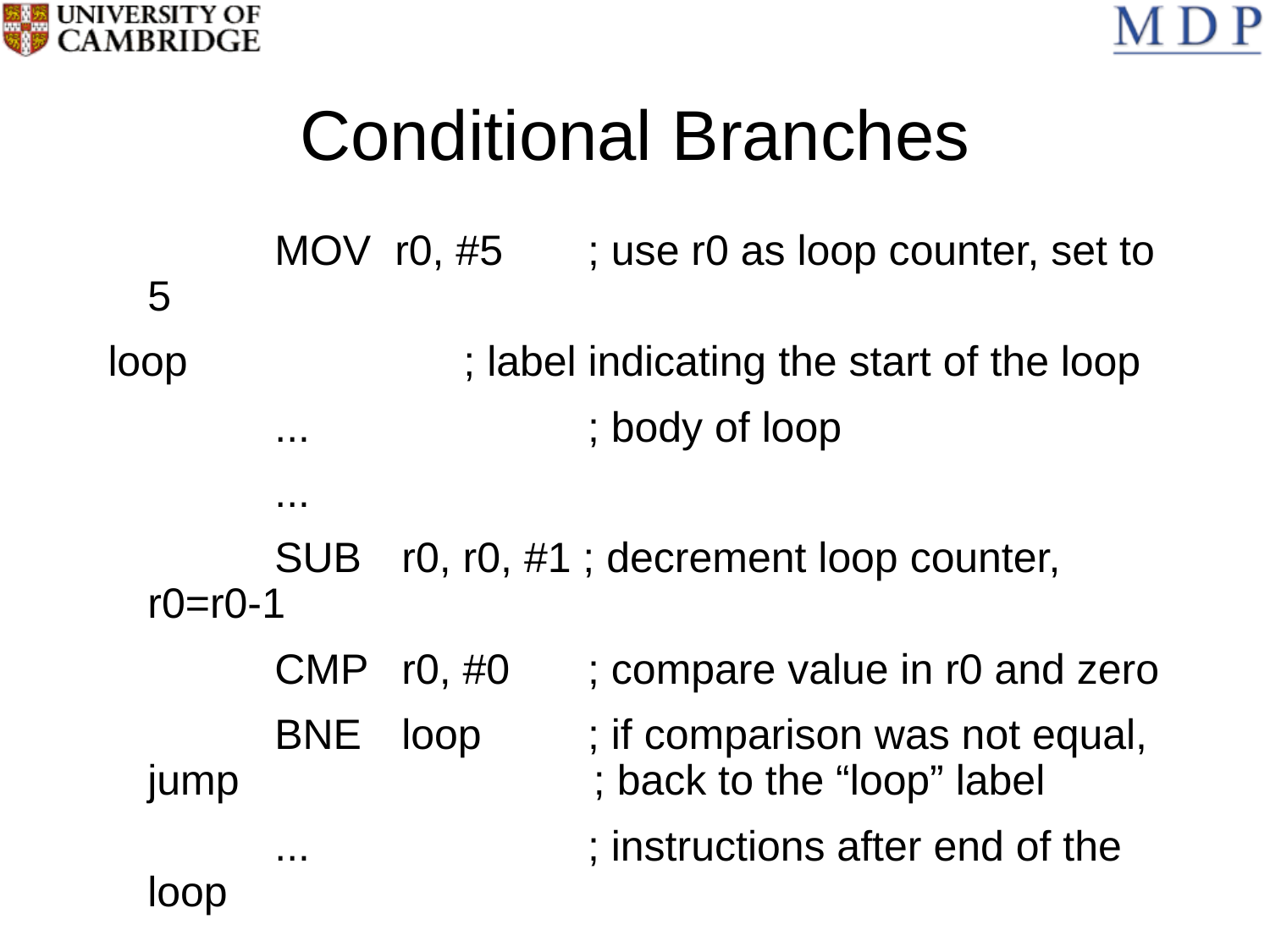

# Conditional Branches
		MOV  r0, #5  	     ; use r0 as loop counter, set to 5
loop 	                ; label indicating the start of the loop
  		... 	  	     ; body of loop
  		...
  		SUB 	r0, r0, #1 ; decrement loop counter, r0=r0-1
  		CMP 	r0, #0 	     ; compare value in r0 and zero
  		BNE 	loop 	     ; if comparison was not equal, jump 	                           ; back to the “loop” label
  		... 	  	     ; instructions after end of the loop